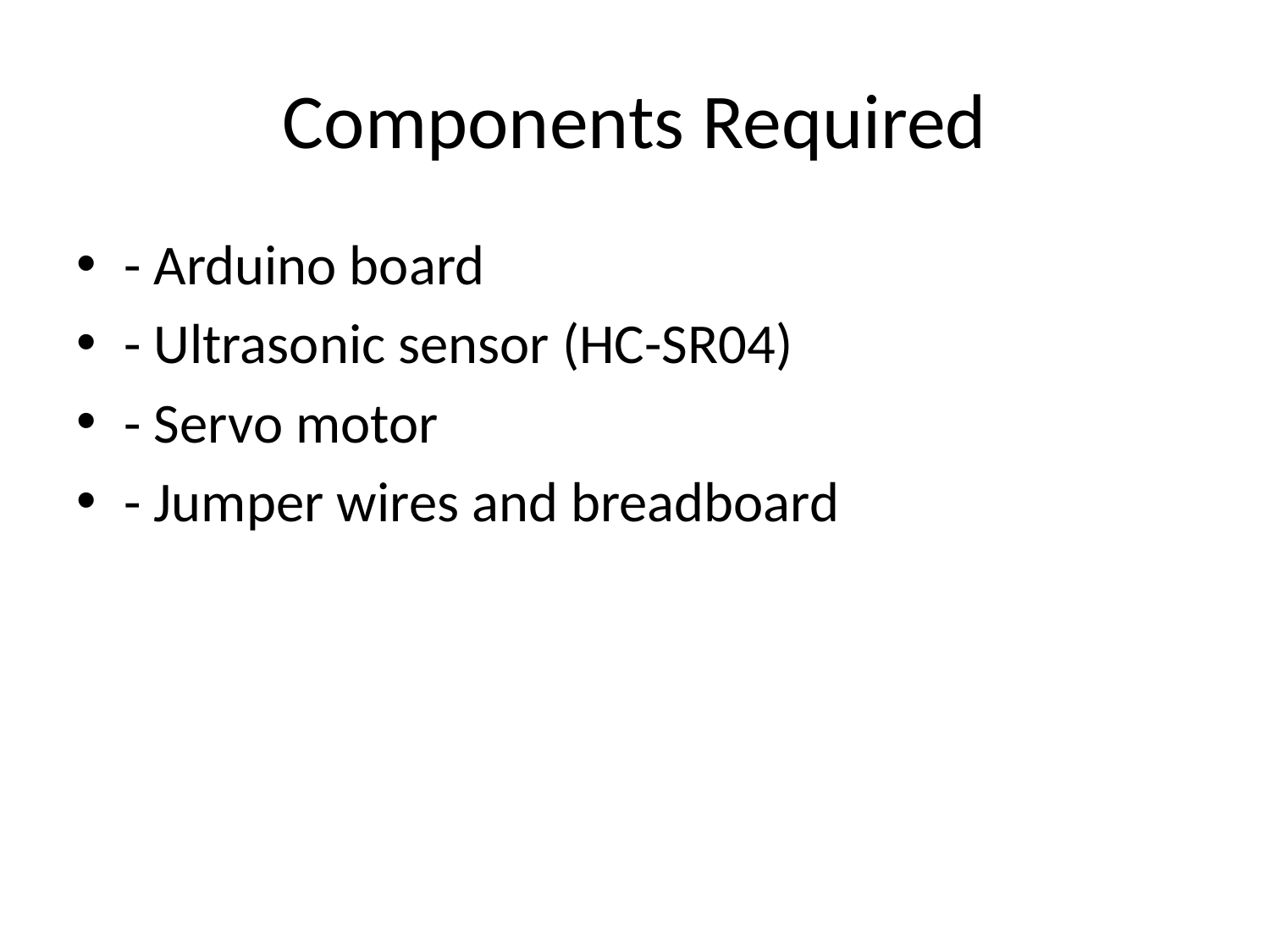

# Components Required
- Arduino board
- Ultrasonic sensor (HC-SR04)
- Servo motor
- Jumper wires and breadboard